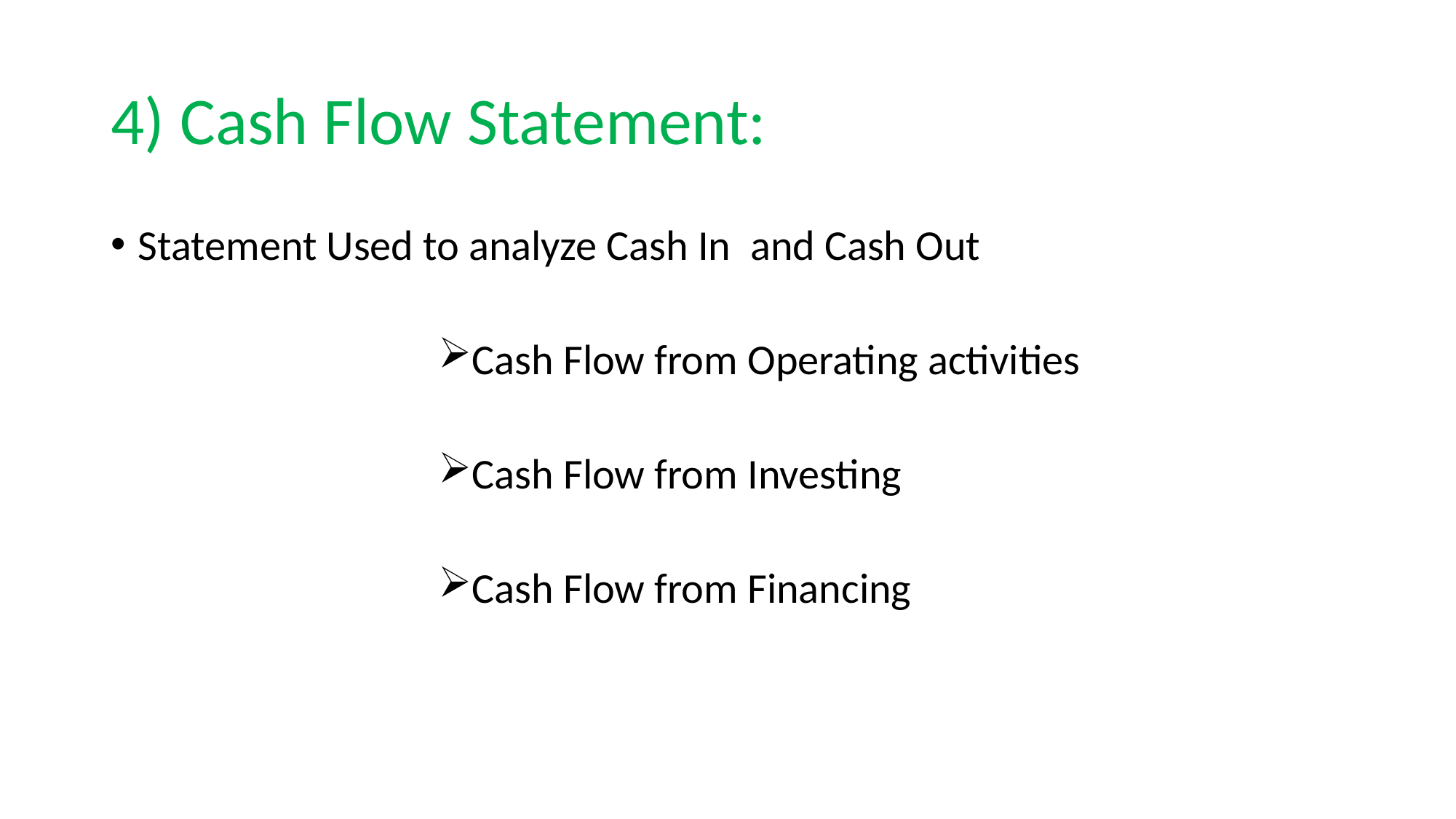

# 4) Cash Flow Statement:
Statement Used to analyze Cash In  and Cash Out

Cash Flow from Operating activities

Cash Flow from Investing

Cash Flow from Financing